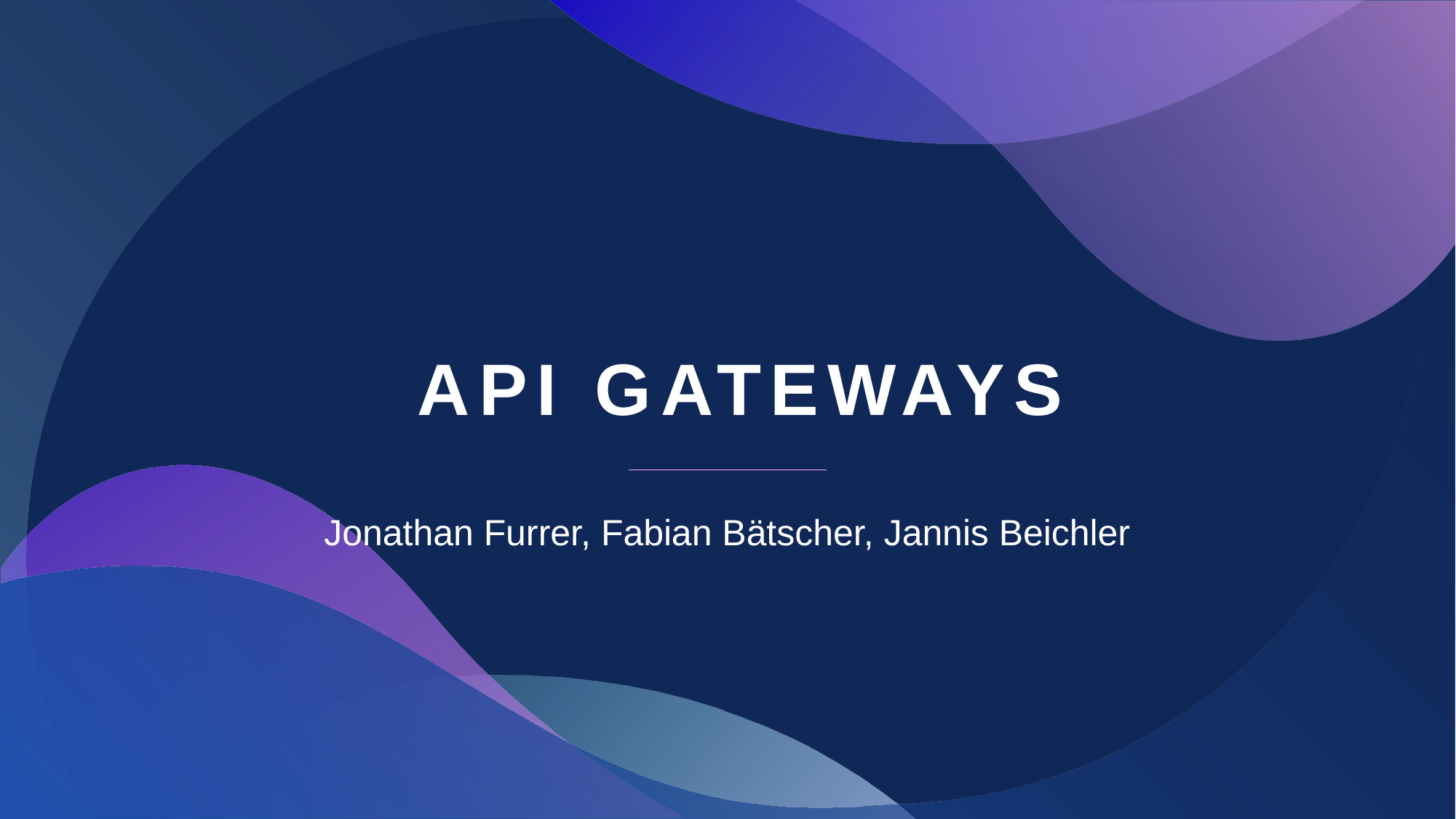

# Api gateways
Jonathan Furrer, Fabian Bätscher, Jannis Beichler